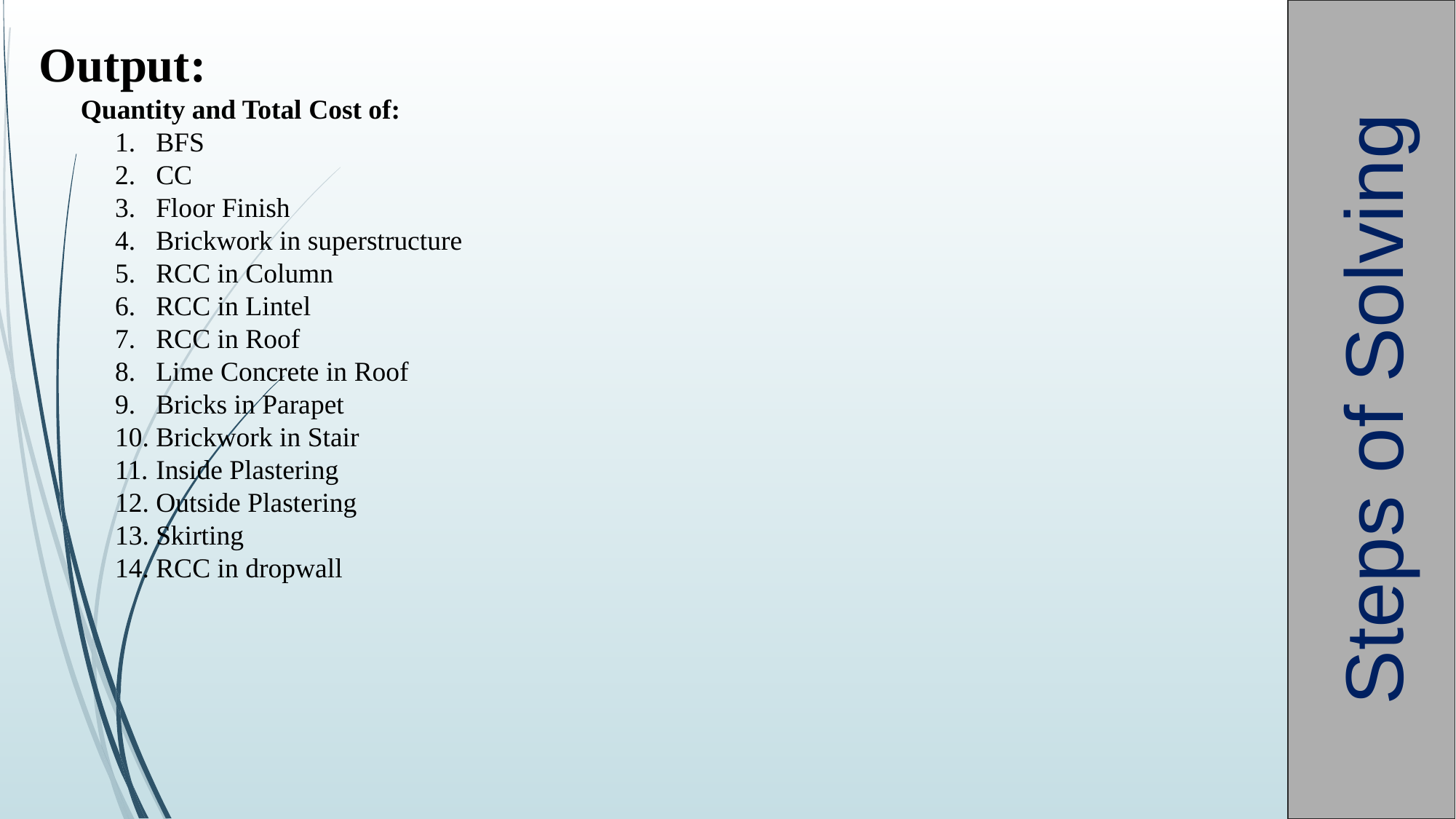

Output:
Quantity and Total Cost of:
BFS
CC
Floor Finish
Brickwork in superstructure
RCC in Column
RCC in Lintel
RCC in Roof
Lime Concrete in Roof
Bricks in Parapet
Brickwork in Stair
Inside Plastering
Outside Plastering
Skirting
RCC in dropwall

Steps of Solving